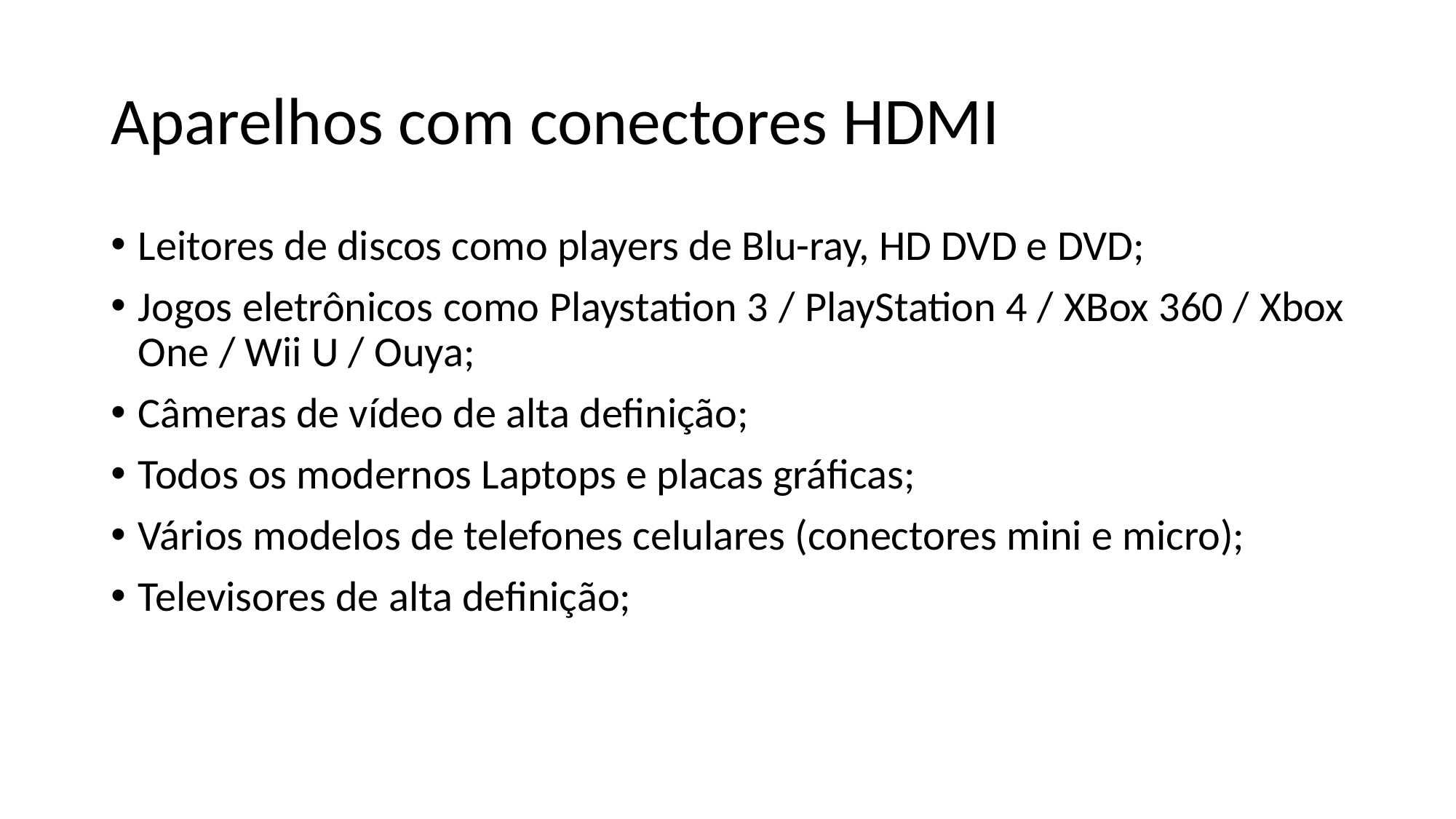

# Aparelhos com conectores HDMI
Leitores de discos como players de Blu-ray, HD DVD e DVD;
Jogos eletrônicos como Playstation 3 / PlayStation 4 / XBox 360 / Xbox One / Wii U / Ouya;
Câmeras de vídeo de alta definição;
Todos os modernos Laptops e placas gráficas;
Vários modelos de telefones celulares (conectores mini e micro);
Televisores de alta definição;